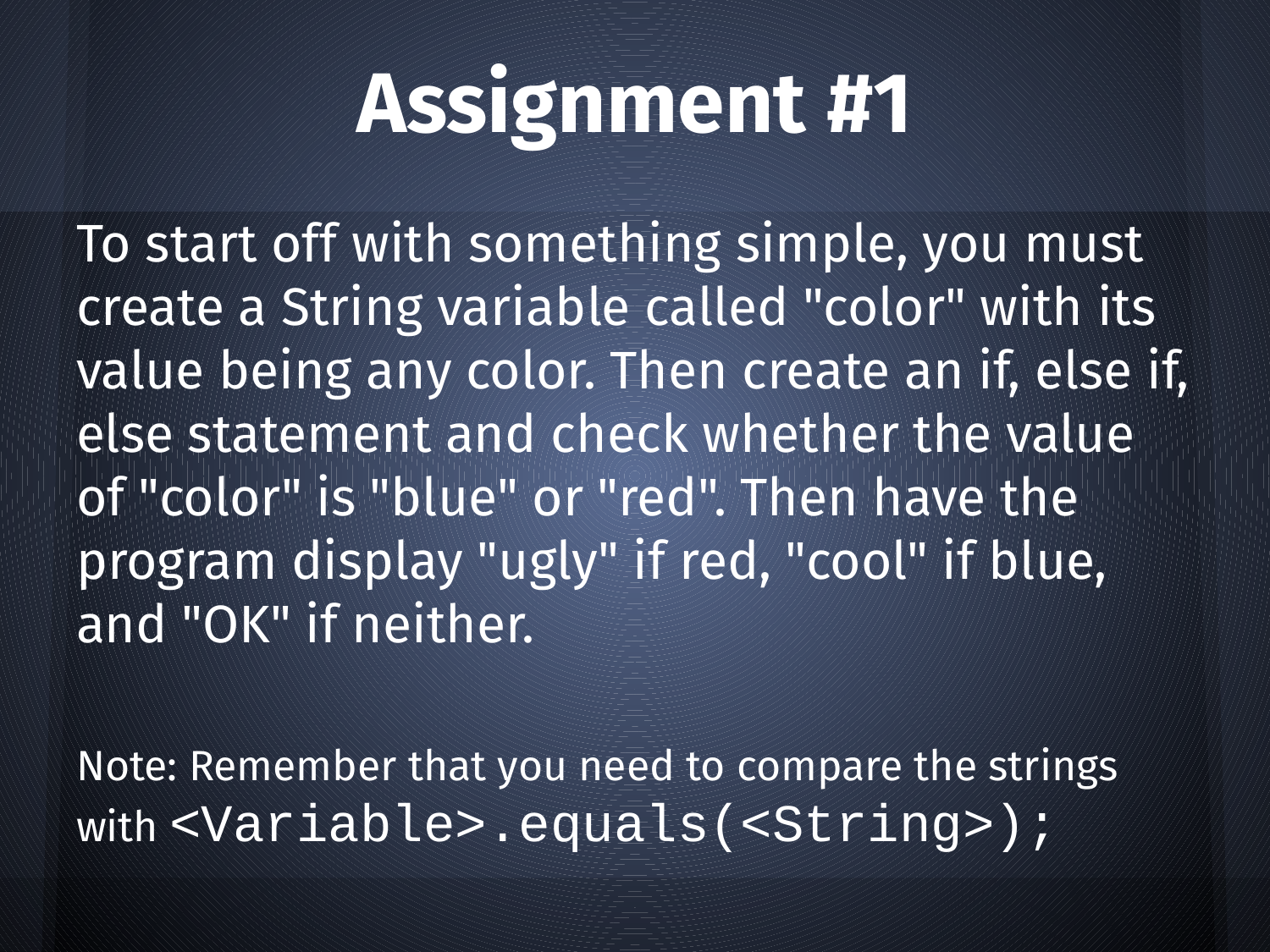

# Assignment #1
To start off with something simple, you must create a String variable called "color" with its value being any color. Then create an if, else if, else statement and check whether the value of "color" is "blue" or "red". Then have the program display "ugly" if red, "cool" if blue, and "OK" if neither.

Note: Remember that you need to compare the strings with <Variable>.equals(<String>);